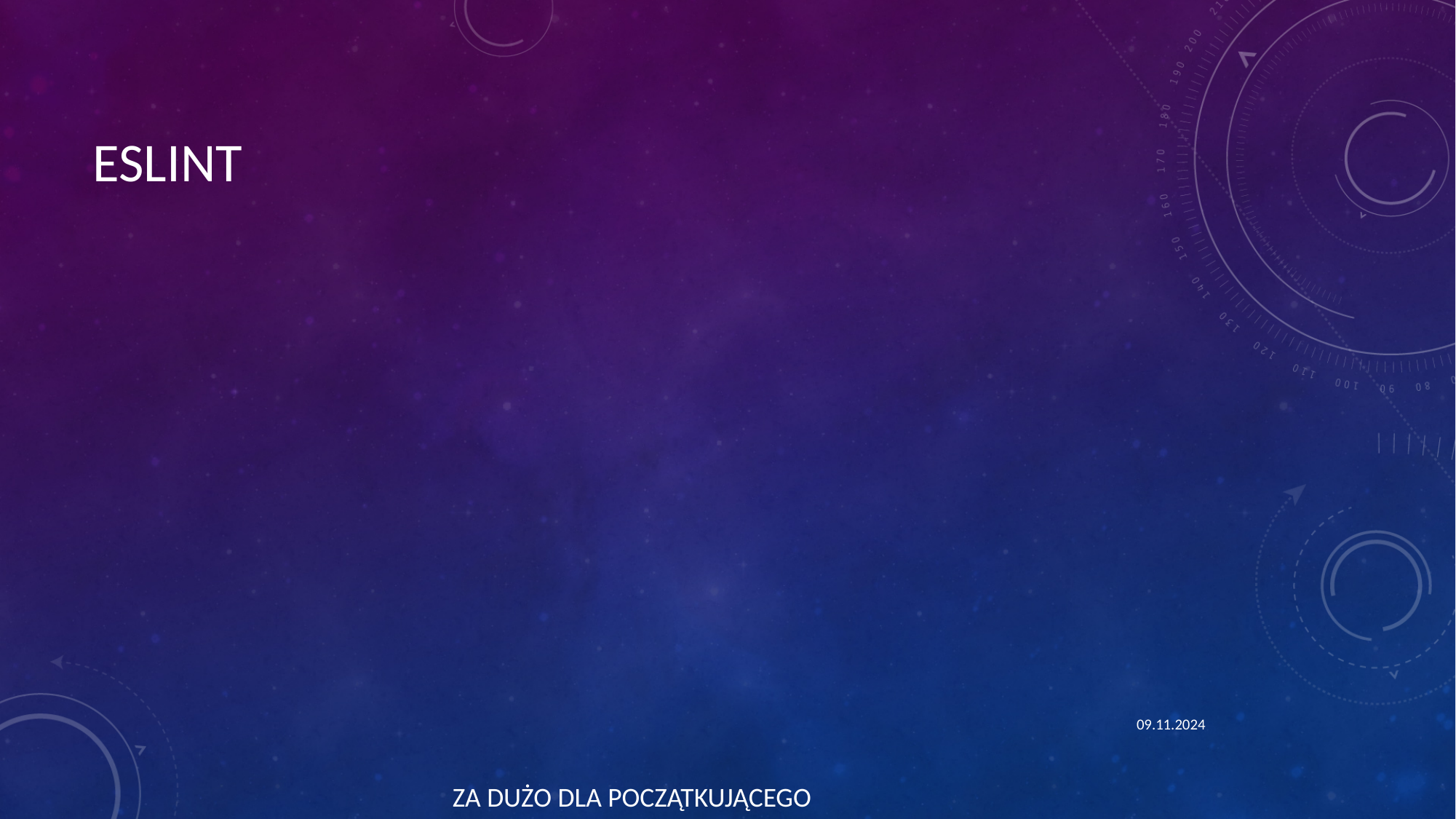

# ESLint

09.11.2024
ZA DUŻO DLA POCZĄTKUJĄCEGO